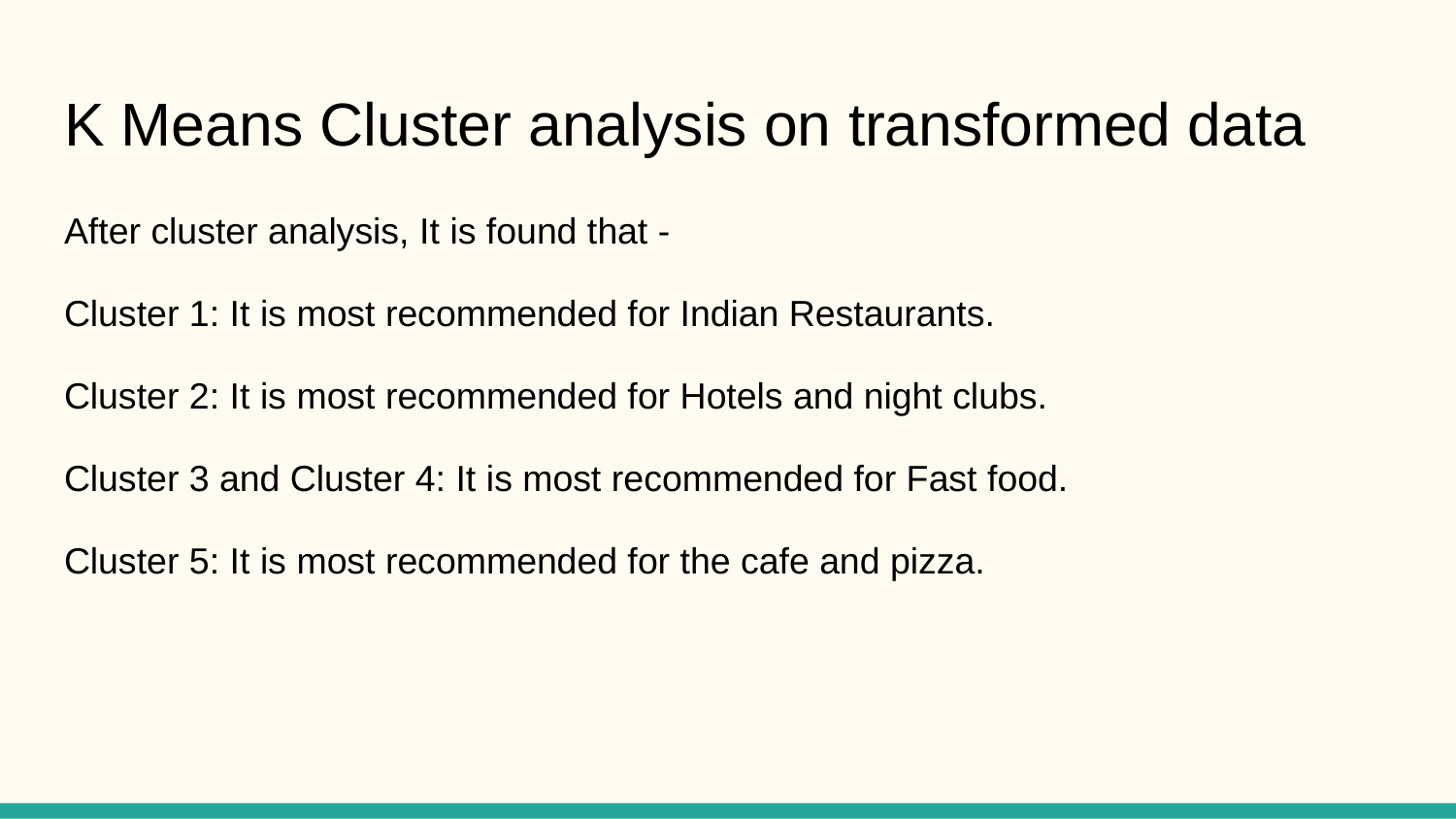

# K Means Cluster analysis on transformed data
After cluster analysis, It is found that -
Cluster 1: It is most recommended for Indian Restaurants.
Cluster 2: It is most recommended for Hotels and night clubs.
Cluster 3 and Cluster 4: It is most recommended for Fast food.
Cluster 5: It is most recommended for the cafe and pizza.